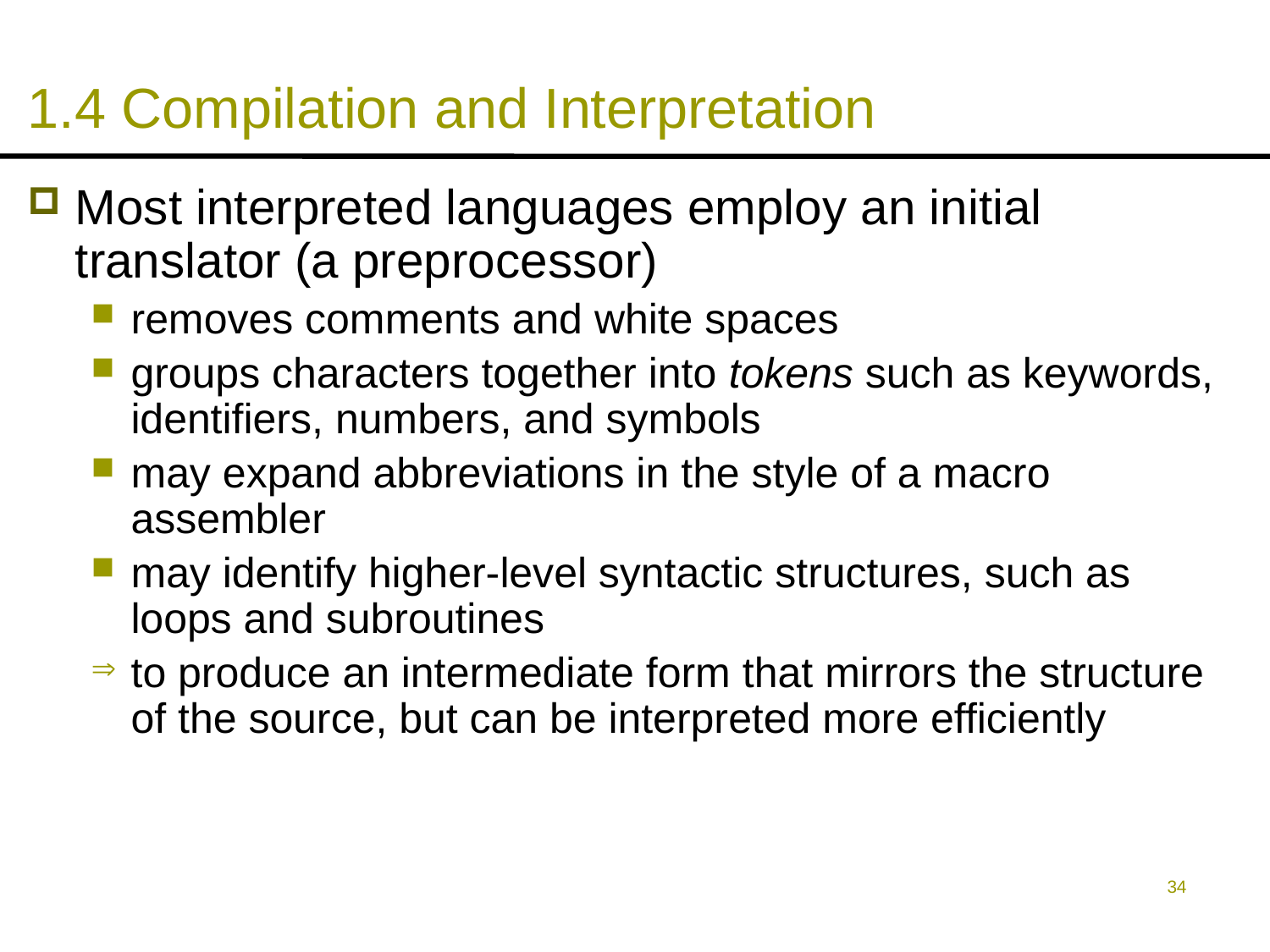

# 1.4 Compilation and Interpretation
Most interpreted languages employ an initial translator (a preprocessor)
removes comments and white spaces
groups characters together into tokens such as keywords, identifiers, numbers, and symbols
may expand abbreviations in the style of a macro assembler
may identify higher-level syntactic structures, such as loops and subroutines
to produce an intermediate form that mirrors the structure of the source, but can be interpreted more efficiently
34